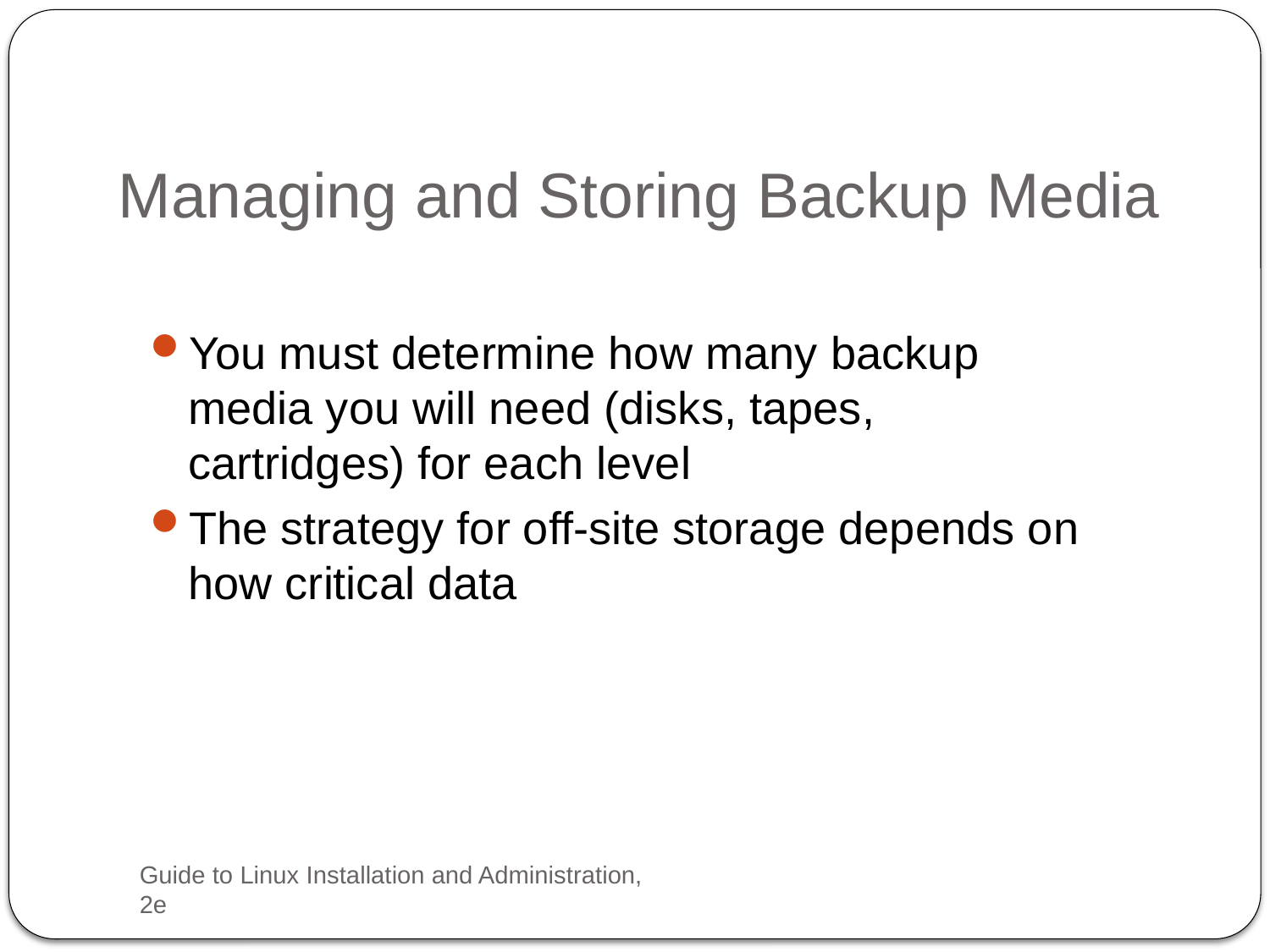

# Managing and Storing Backup Media
You must determine how many backup media you will need (disks, tapes, cartridges) for each level
The strategy for off-site storage depends on how critical data
Guide to Linux Installation and Administration, 2e
36